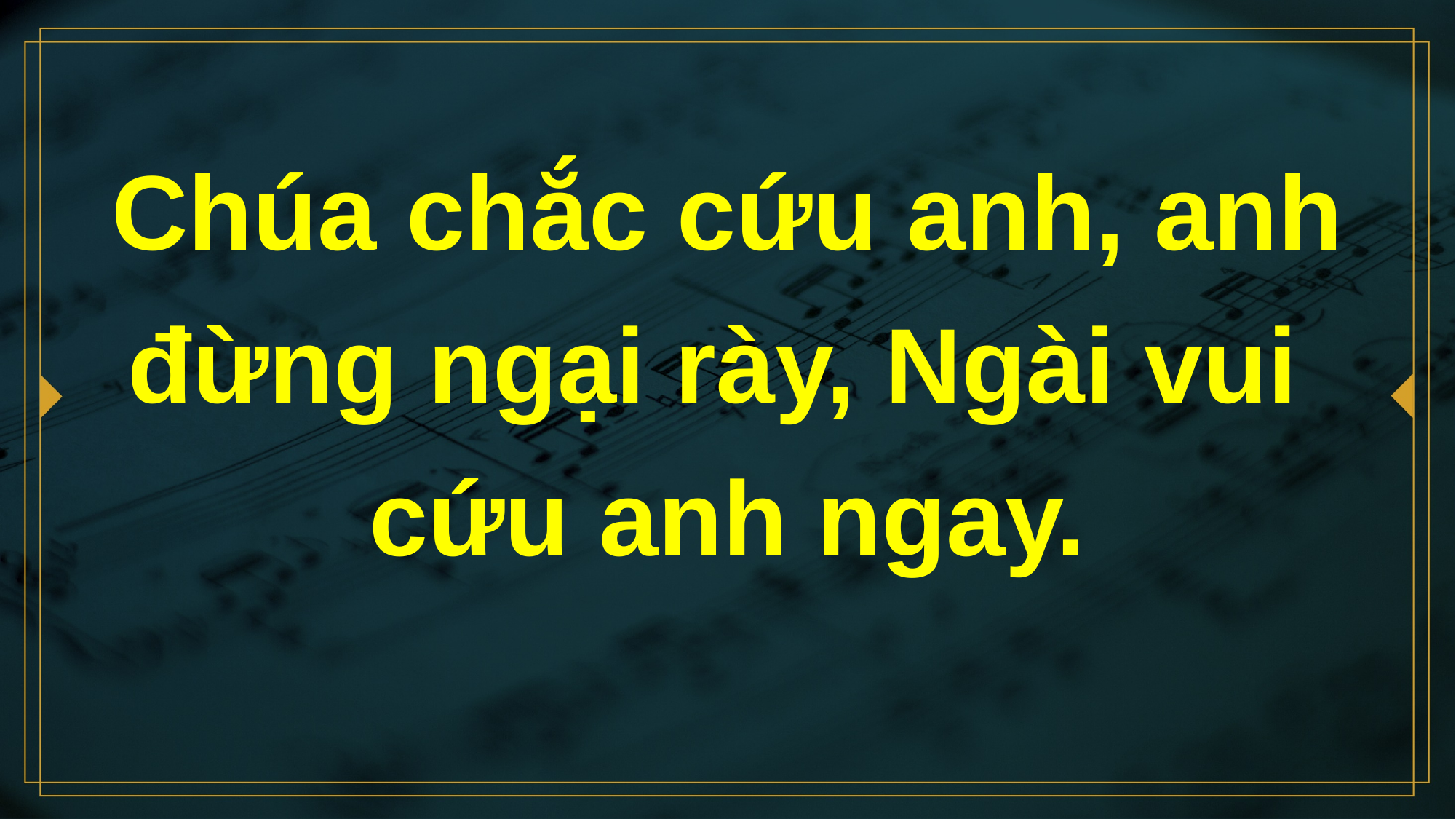

# Chúa chắc cứu anh, anh đừng ngại rày, Ngài vui cứu anh ngay.